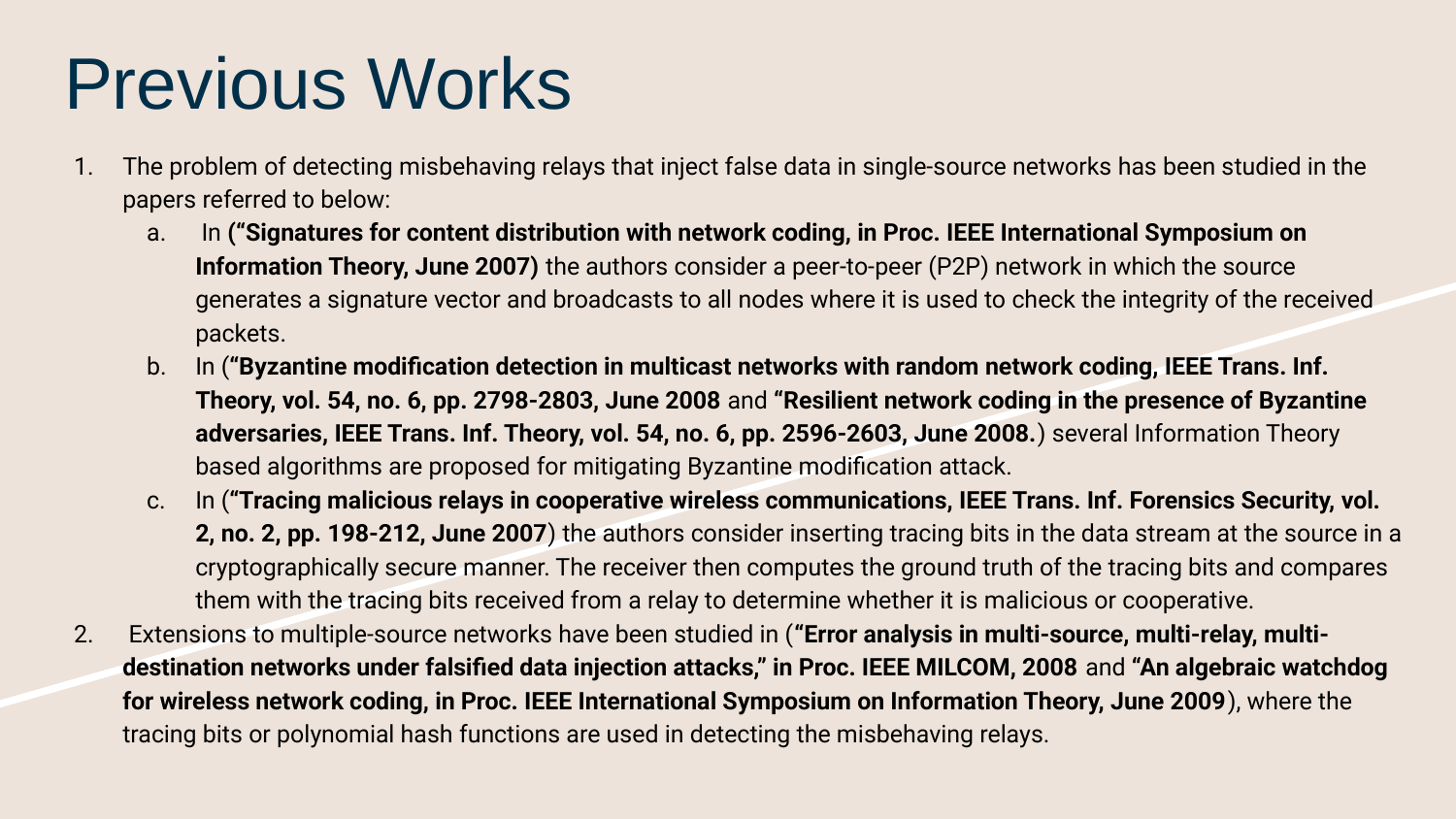

# Previous Works
The problem of detecting misbehaving relays that inject false data in single-source networks has been studied in the papers referred to below:
 In (“Signatures for content distribution with network coding, in Proc. IEEE International Symposium on Information Theory, June 2007) the authors consider a peer-to-peer (P2P) network in which the source generates a signature vector and broadcasts to all nodes where it is used to check the integrity of the received packets.
In (“Byzantine modification detection in multicast networks with random network coding, IEEE Trans. Inf. Theory, vol. 54, no. 6, pp. 2798-2803, June 2008 and “Resilient network coding in the presence of Byzantine adversaries, IEEE Trans. Inf. Theory, vol. 54, no. 6, pp. 2596-2603, June 2008.) several Information Theory based algorithms are proposed for mitigating Byzantine modification attack.
In (“Tracing malicious relays in cooperative wireless communications, IEEE Trans. Inf. Forensics Security, vol. 2, no. 2, pp. 198-212, June 2007) the authors consider inserting tracing bits in the data stream at the source in a cryptographically secure manner. The receiver then computes the ground truth of the tracing bits and compares them with the tracing bits received from a relay to determine whether it is malicious or cooperative.
 Extensions to multiple-source networks have been studied in (“Error analysis in multi-source, multi-relay, multi-destination networks under falsified data injection attacks,” in Proc. IEEE MILCOM, 2008 and “An algebraic watchdog for wireless network coding, in Proc. IEEE International Symposium on Information Theory, June 2009), where the tracing bits or polynomial hash functions are used in detecting the misbehaving relays.